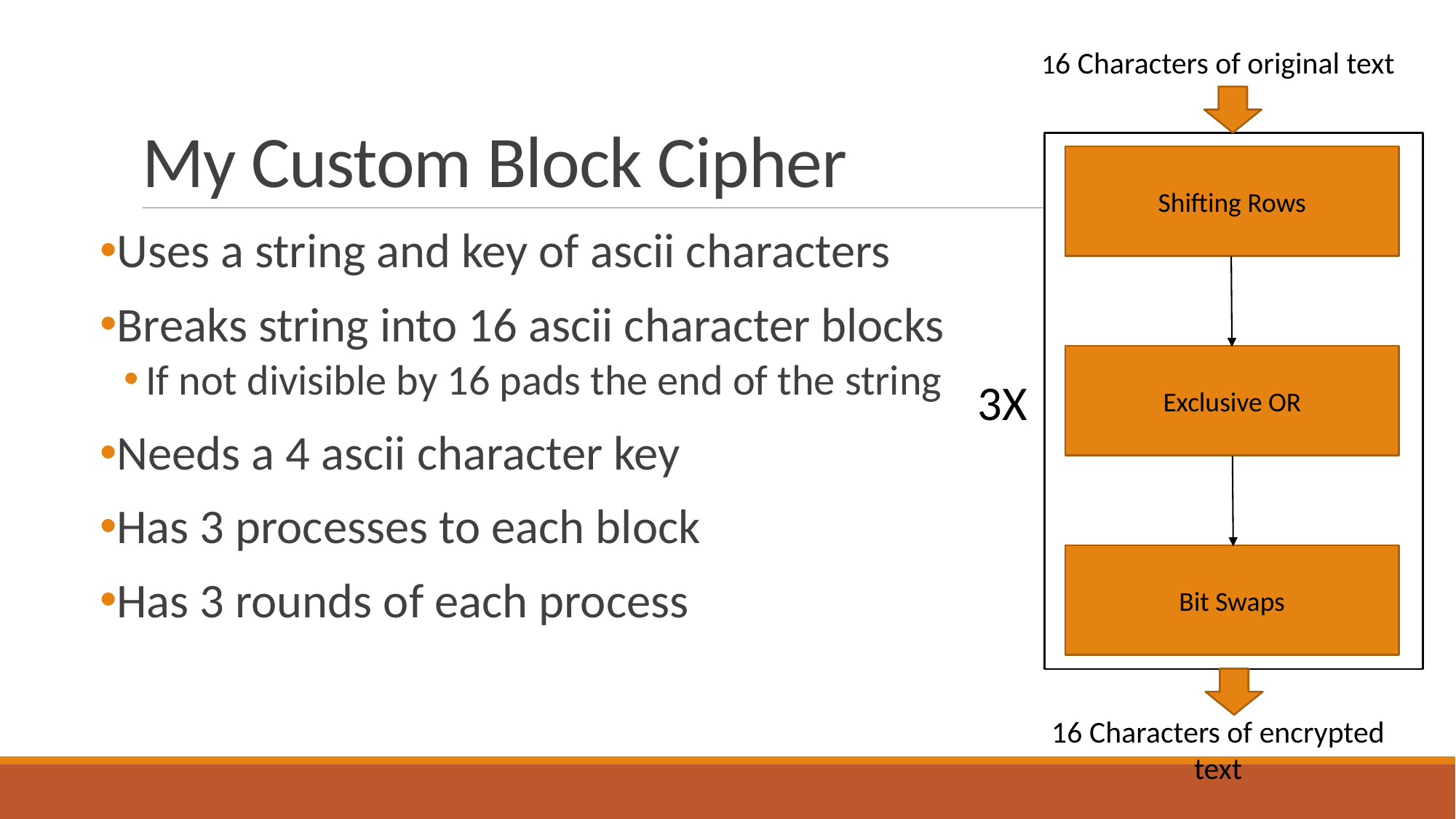

# My Custom Block Cipher
16 Characters of original text

Shifting Rows
Uses a string and key of ascii characters
Breaks string into 16 ascii character blocks
If not divisible by 16 pads the end of the string
Needs a 4 ascii character key
Has 3 processes to each block
Has 3 rounds of each process
Exclusive OR
3X
Bit Swaps

16 Characters of encrypted text